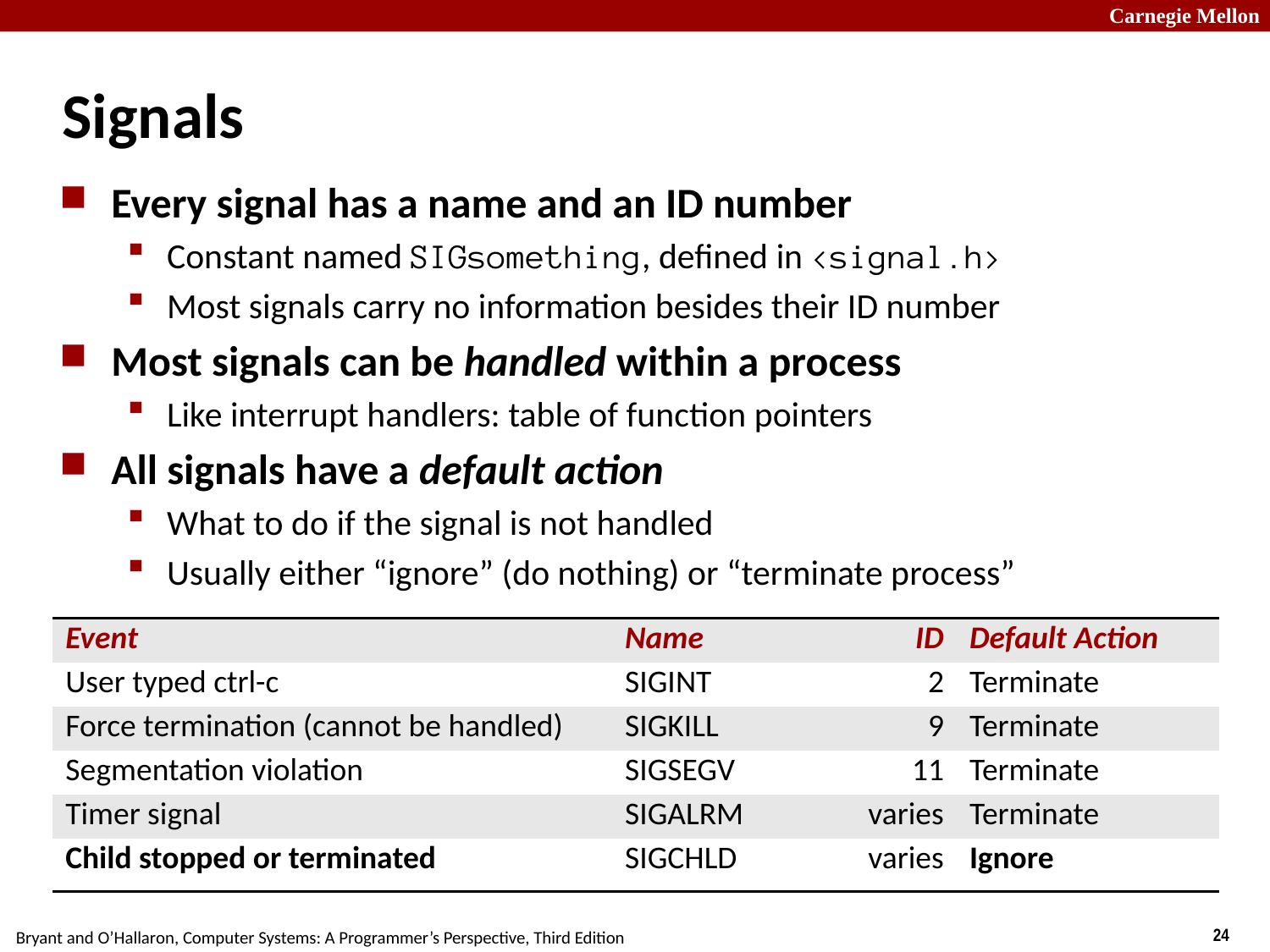

# Signals
Every signal has a name and an ID number
Constant named SIGsomething, defined in <signal.h>
Most signals carry no information besides their ID number
Most signals can be handled within a process
Like interrupt handlers: table of function pointers
All signals have a default action
What to do if the signal is not handled
Usually either “ignore” (do nothing) or “terminate process”
| Event | Name | ID | Default Action |
| --- | --- | --- | --- |
| User typed ctrl-c | SIGINT | 2 | Terminate |
| Force termination (cannot be handled) | SIGKILL | 9 | Terminate |
| Segmentation violation | SIGSEGV | 11 | Terminate |
| Timer signal | SIGALRM | varies | Terminate |
| Child stopped or terminated | SIGCHLD | varies | Ignore |